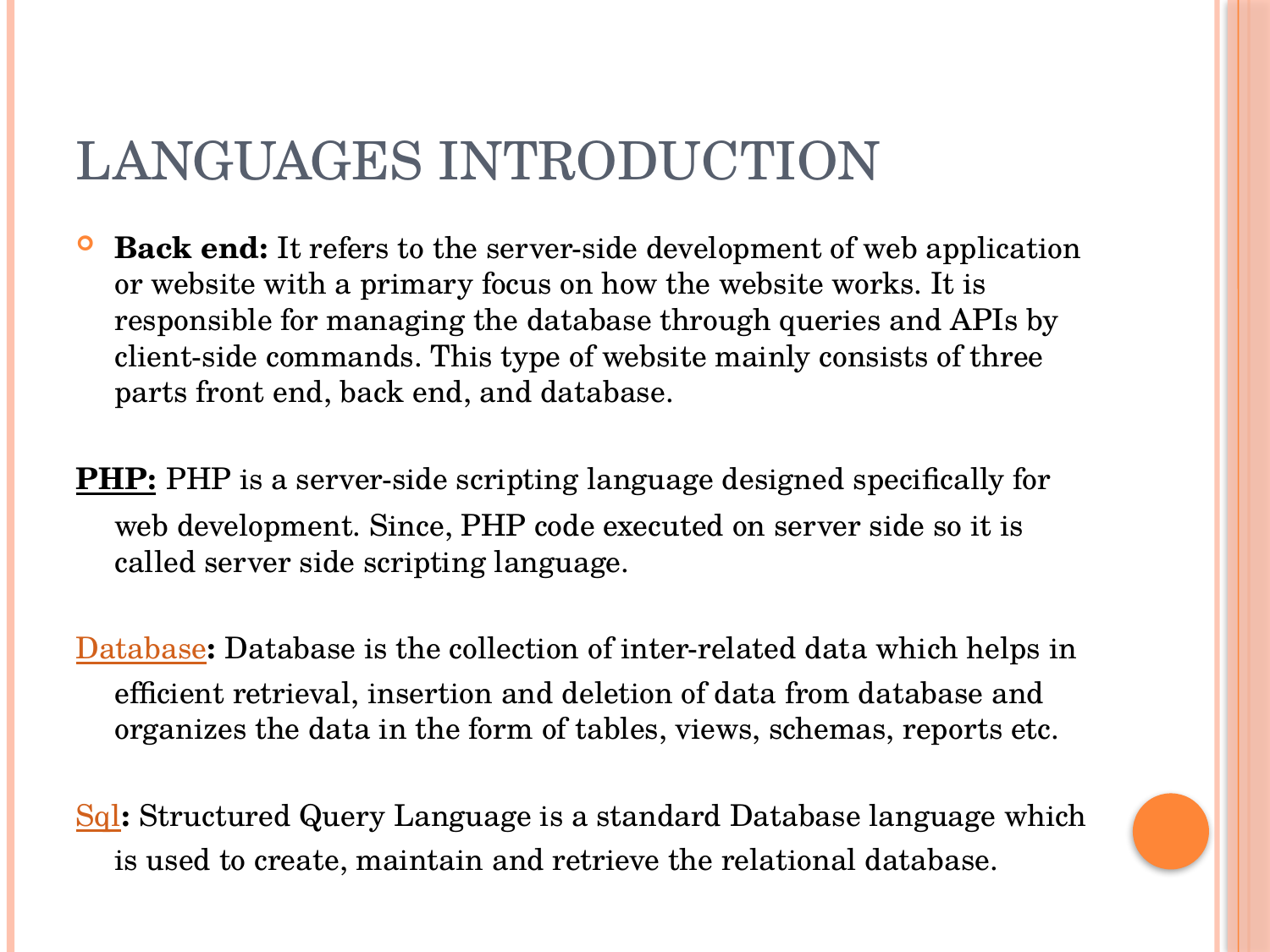

# Languages Introduction
Back end: It refers to the server-side development of web application or website with a primary focus on how the website works. It is responsible for managing the database through queries and APIs by client-side commands. This type of website mainly consists of three parts front end, back end, and database.

PHP: PHP is a server-side scripting language designed specifically for web development. Since, PHP code executed on server side so it is called server side scripting language.

Database: Database is the collection of inter-related data which helps in efficient retrieval, insertion and deletion of data from database and organizes the data in the form of tables, views, schemas, reports etc.

Sql: Structured Query Language is a standard Database language which is used to create, maintain and retrieve the relational database.